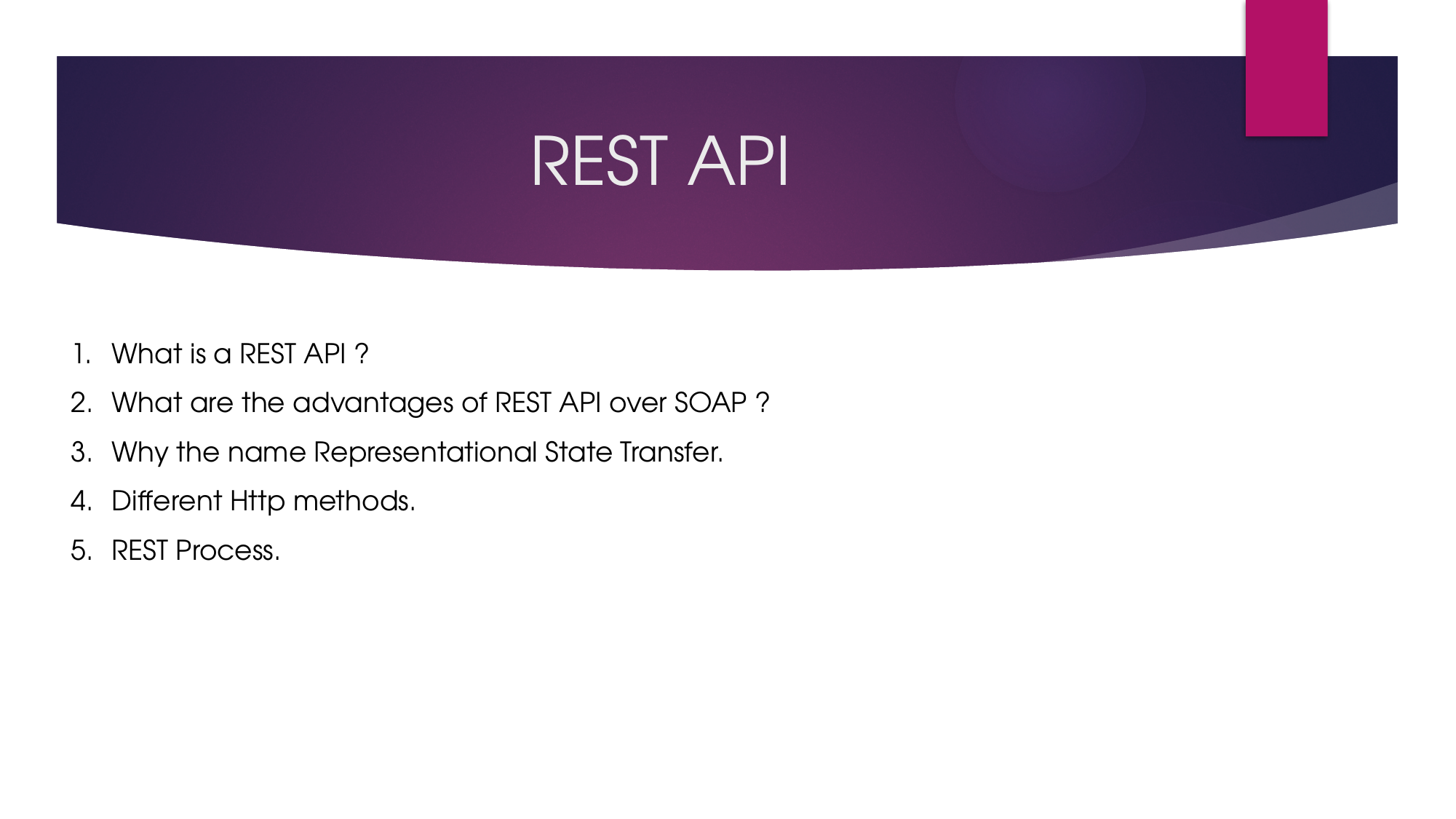

# REST API
What is a REST API ?
What are the advantages of REST API over SOAP ?
Why the name Representational State Transfer.
Different Http methods.
REST Process.